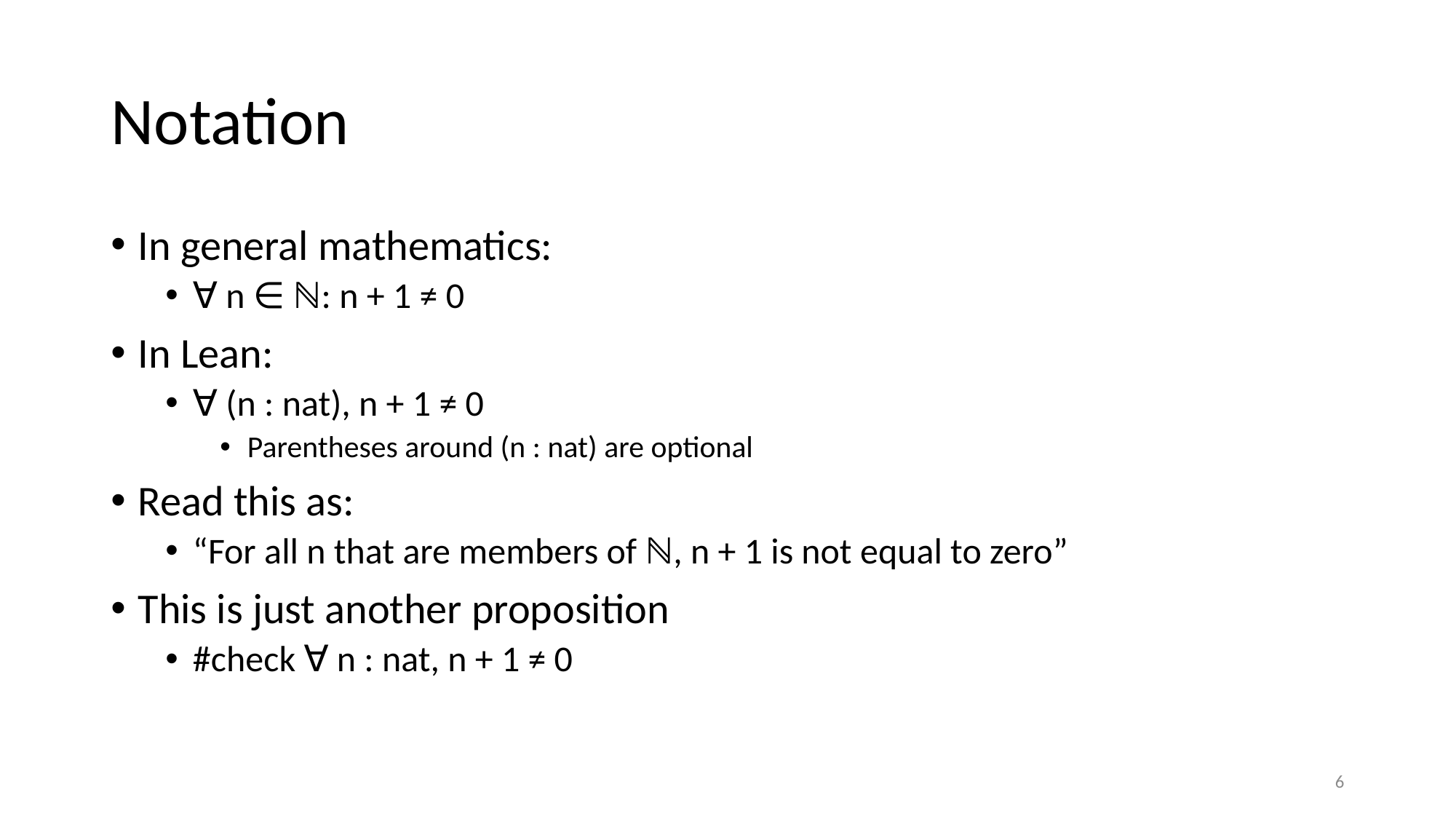

# Notation
In general mathematics:
∀ n ∈ ℕ: n + 1 ≠ 0
In Lean:
∀ (n : nat), n + 1 ≠ 0
Parentheses around (n : nat) are optional
Read this as:
“For all n that are members of ℕ, n + 1 is not equal to zero”
This is just another proposition
#check ∀ n : nat, n + 1 ≠ 0

6